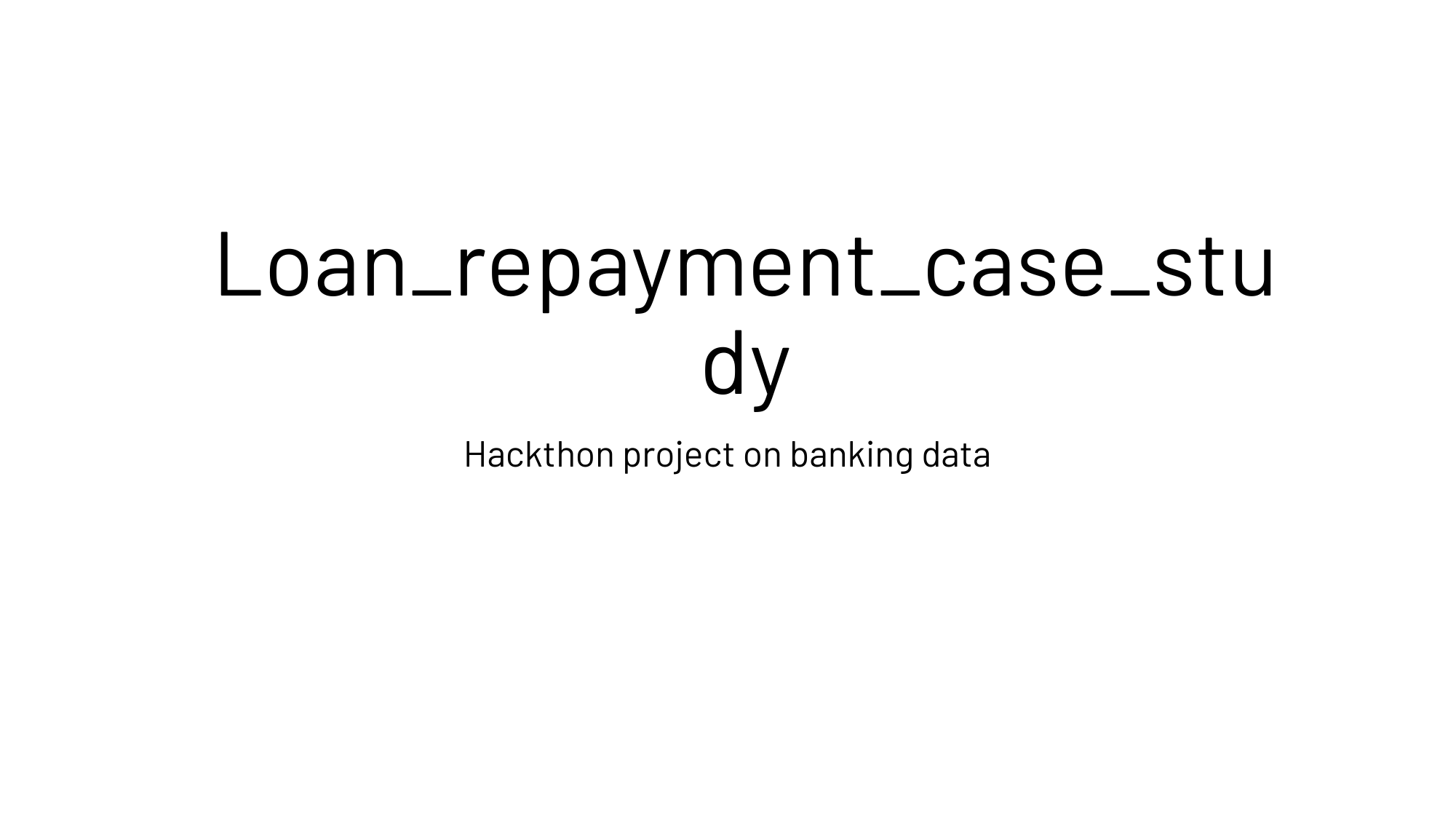

# Loan_repayment_case_study
Hackthon project on banking data